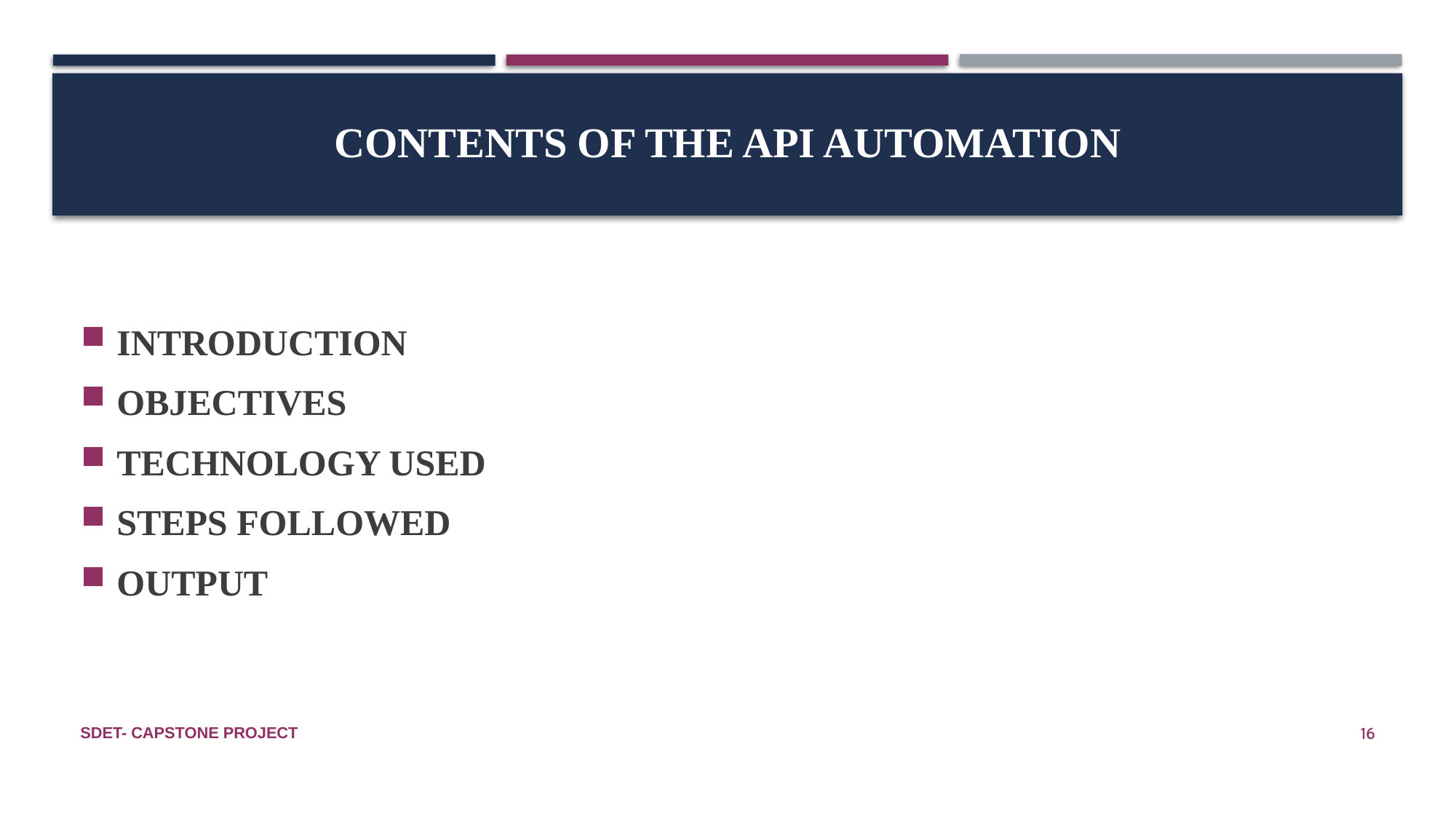

# contentS OF THE API AUTOMATION
INTRODUCTION
OBJECTIVES
TECHNOLOGY USED
STEPS FOLLOWED
OUTPUT

SDET- CAPSTONE PROJECT
16